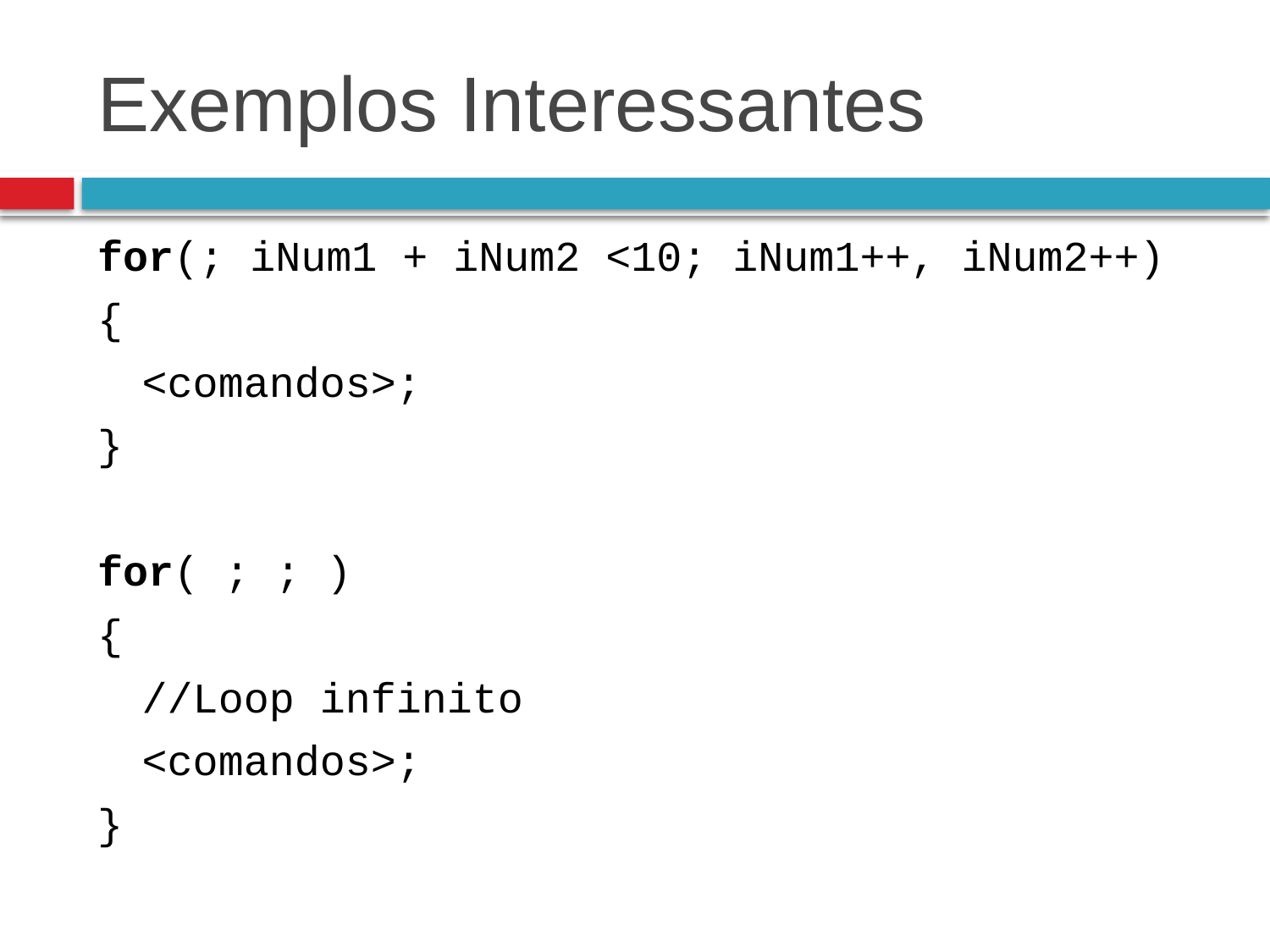

# Exemplos Interessantes
for(; iNum1 + iNum2 <10; iNum1++, iNum2++)
{
	<comandos>;
}

for( ; ; )
{
	//Loop infinito
	<comandos>;
}